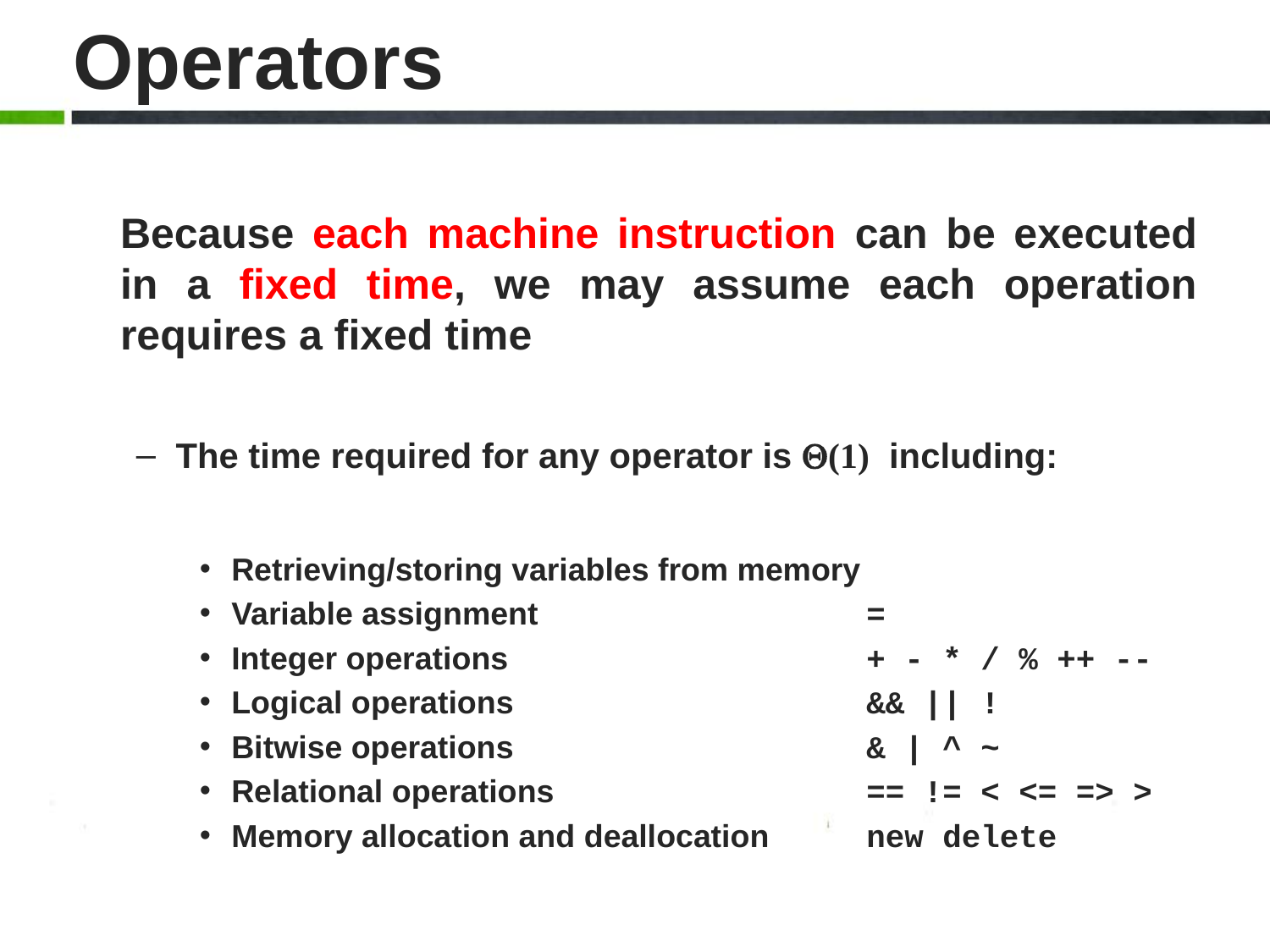

# Operators
	Because each machine instruction can be executed in a fixed time, we may assume each operation requires a fixed time

The time required for any operator is Θ(1)  including:

Retrieving/storing variables from memory
Variable assignment			=
Integer operations			+ - * / % ++ --
Logical operations			&& || !
Bitwise operations			& | ^ ~
Relational operations			== != < <= => >
Memory allocation and deallocation	new delete